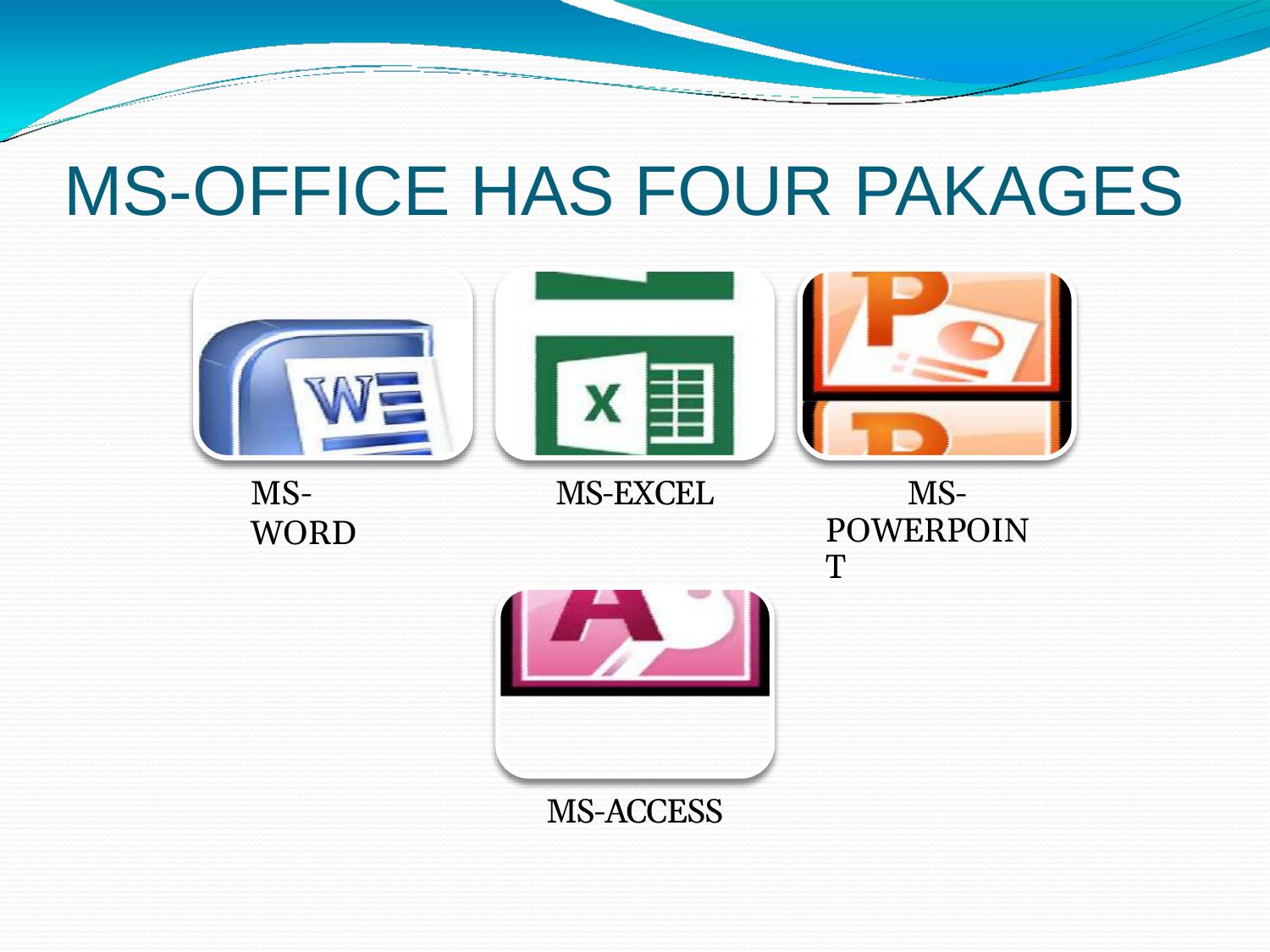

# MS-OFFICE HAS FOUR PAKAGES

MS-WORD
MS-EXCEL
MS-  POWERPOINT

MS-ACCESS